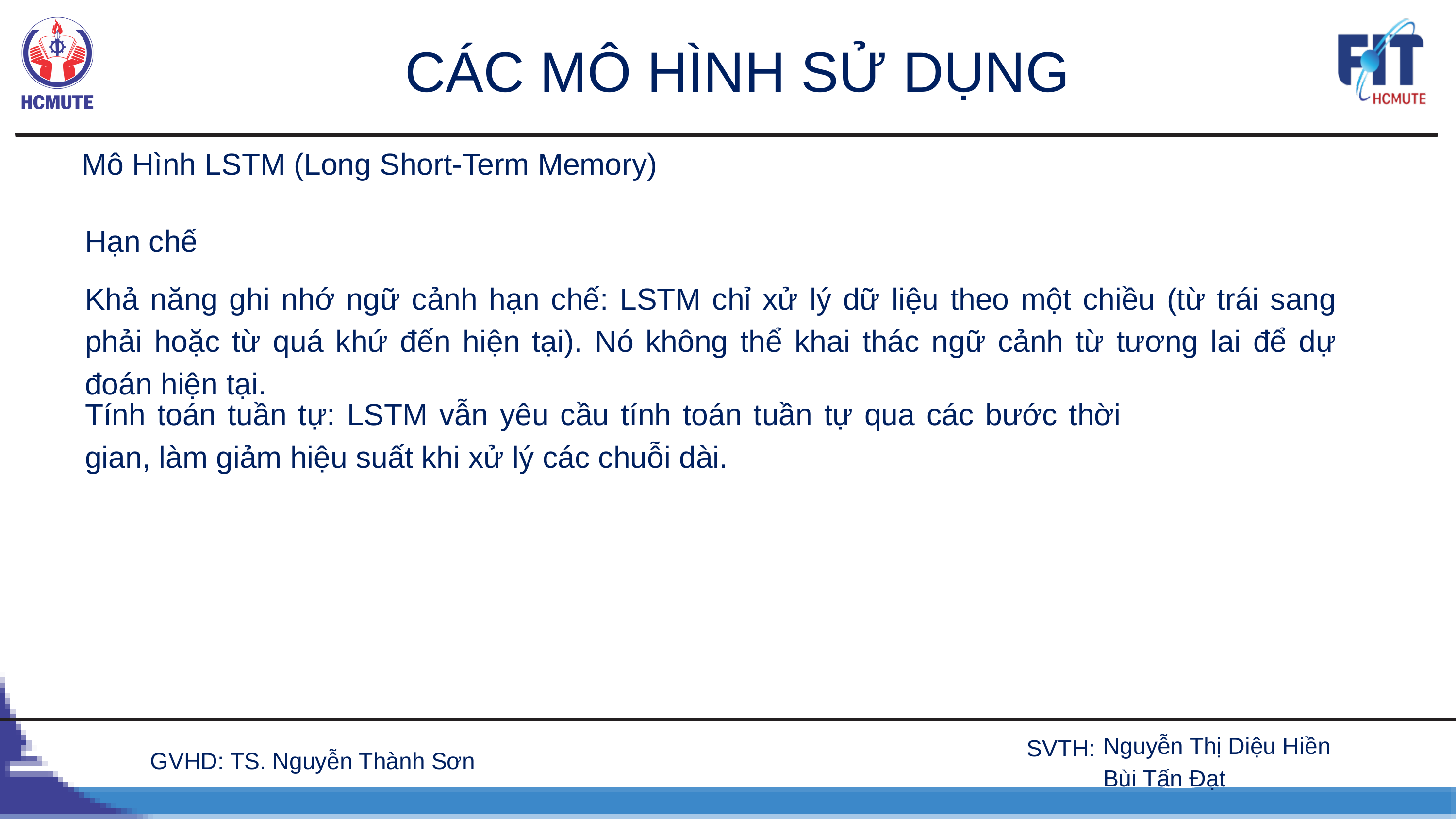

CÁC MÔ HÌNH SỬ DỤNG

Mô Hình LSTM (Long Short-Term Memory)
Hạn chế
Khả năng ghi nhớ ngữ cảnh hạn chế: LSTM chỉ xử lý dữ liệu theo một chiều (từ trái sang phải hoặc từ quá khứ đến hiện tại). Nó không thể khai thác ngữ cảnh từ tương lai để dự đoán hiện tại.
Tính toán tuần tự: LSTM vẫn yêu cầu tính toán tuần tự qua các bước thời gian, làm giảm hiệu suất khi xử lý các chuỗi dài.

 Nguyễn Thị Diệu Hiền
 Bùi Tấn Đạt
SVTH:

GVHD: TS. Nguyễn Thành Sơn